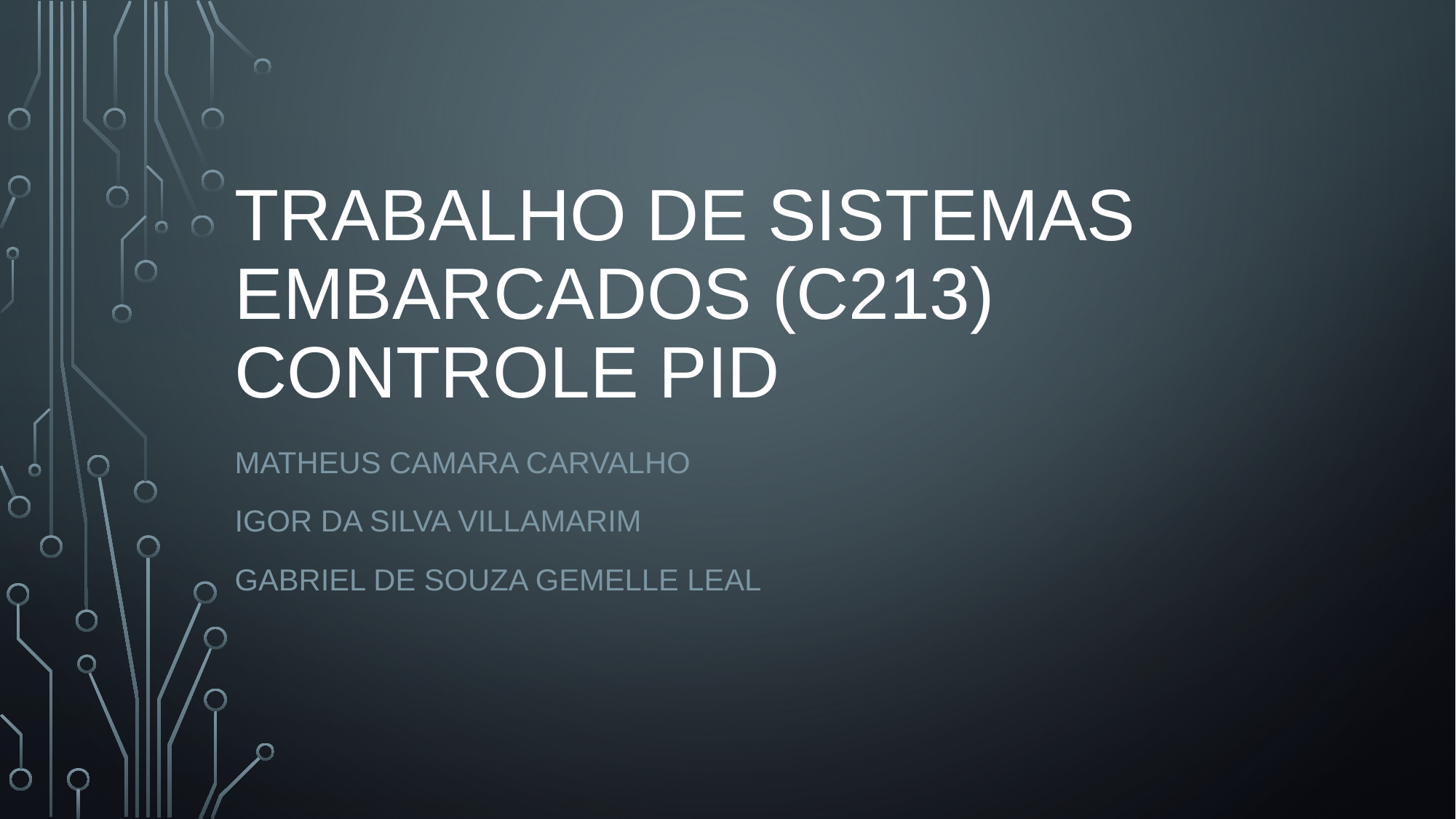

# Trabalho de Sistemas Embarcados (C213) Controle PID
Matheus Camara Carvalho
Igor da Silva Villamarim
Gabriel de Souza Gemelle Leal